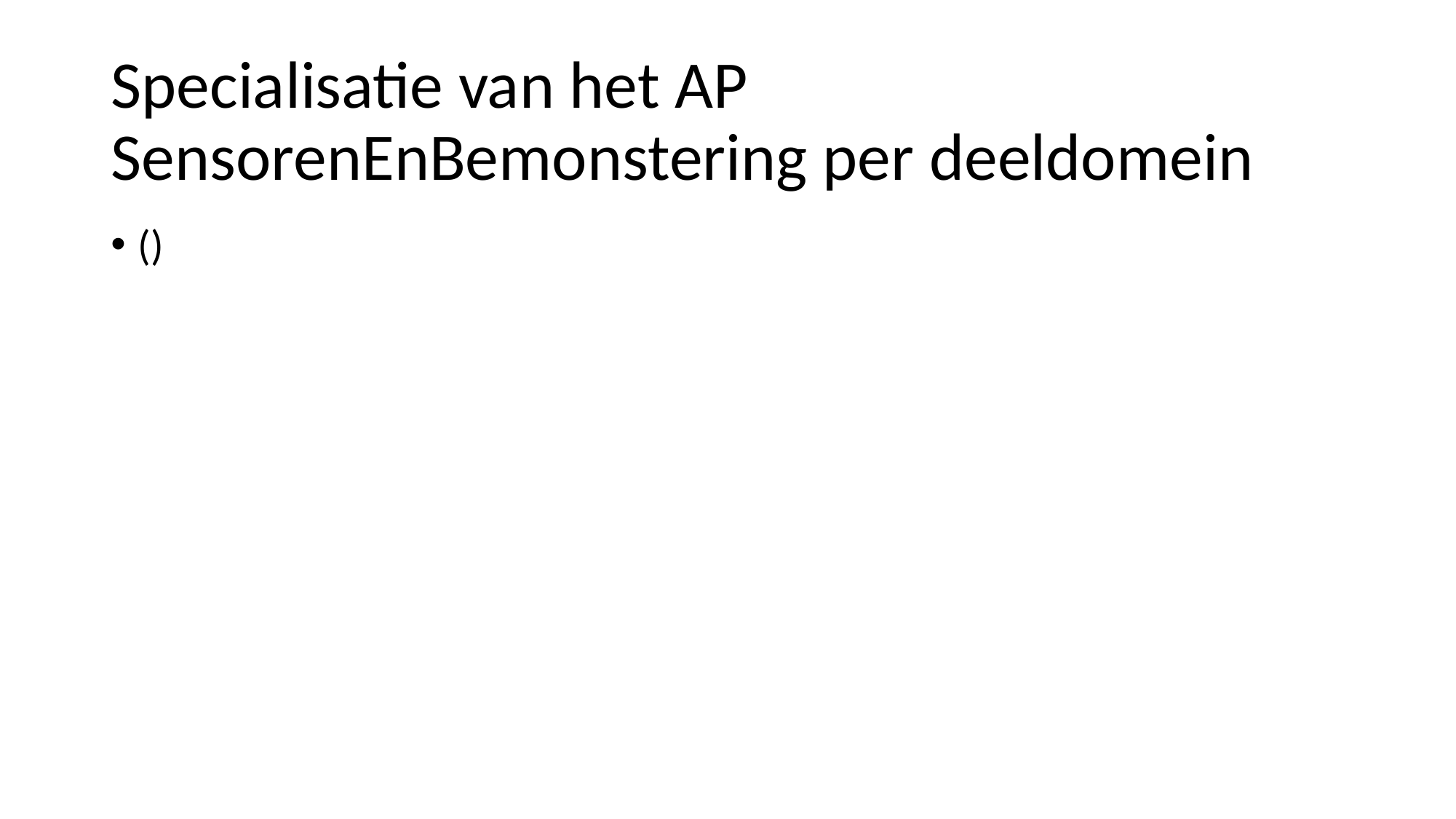

# Specialisatie van het AP SensorenEnBemonstering per deeldomein
()